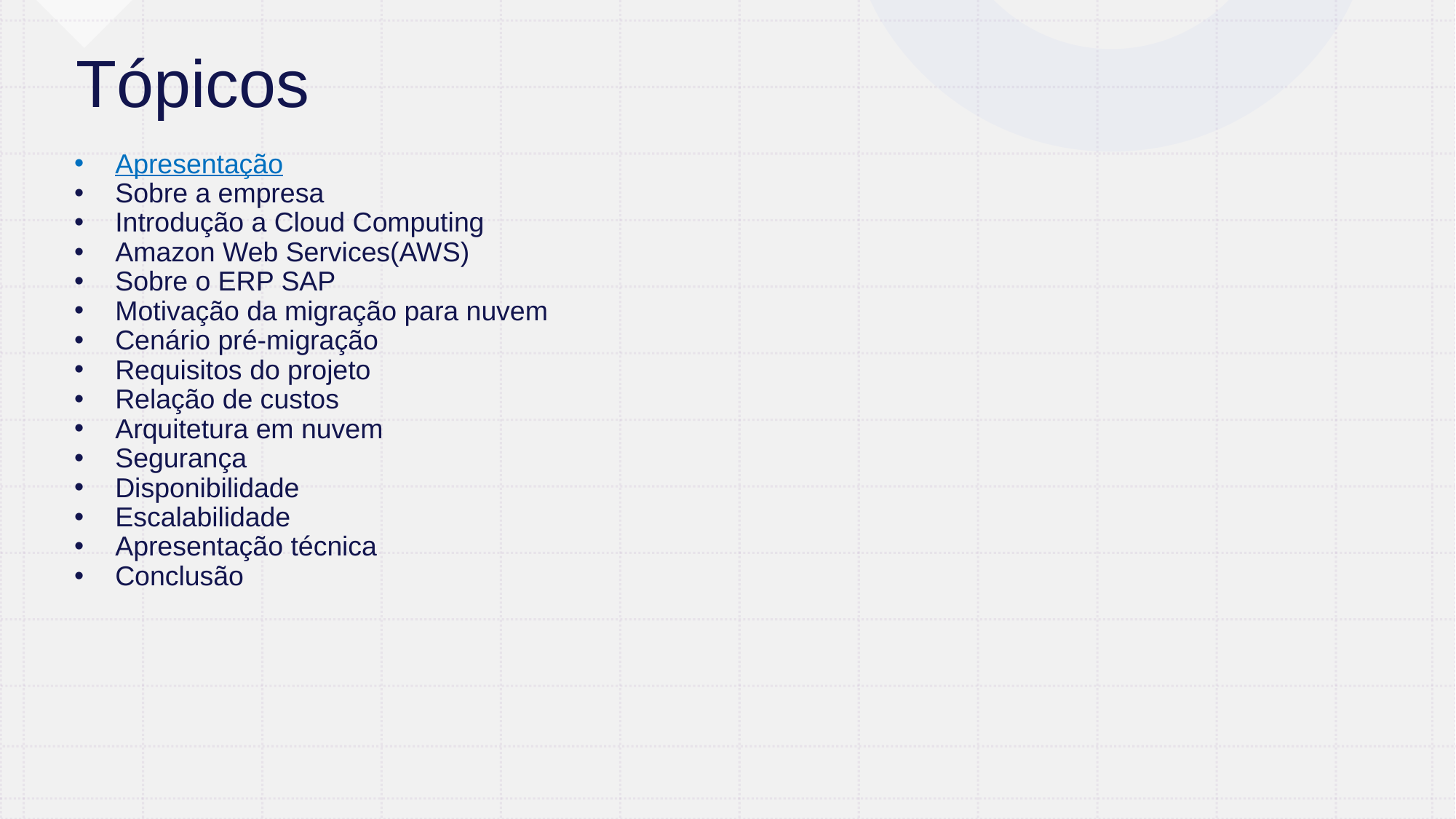

# Tópicos
Apresentação
Sobre a empresa
Introdução a Cloud Computing
Amazon Web Services(AWS)
Sobre o ERP SAP
Motivação da migração para nuvem
Cenário pré-migração
Requisitos do projeto
Relação de custos
Arquitetura em nuvem
Segurança
Disponibilidade
Escalabilidade
Apresentação técnica
Conclusão